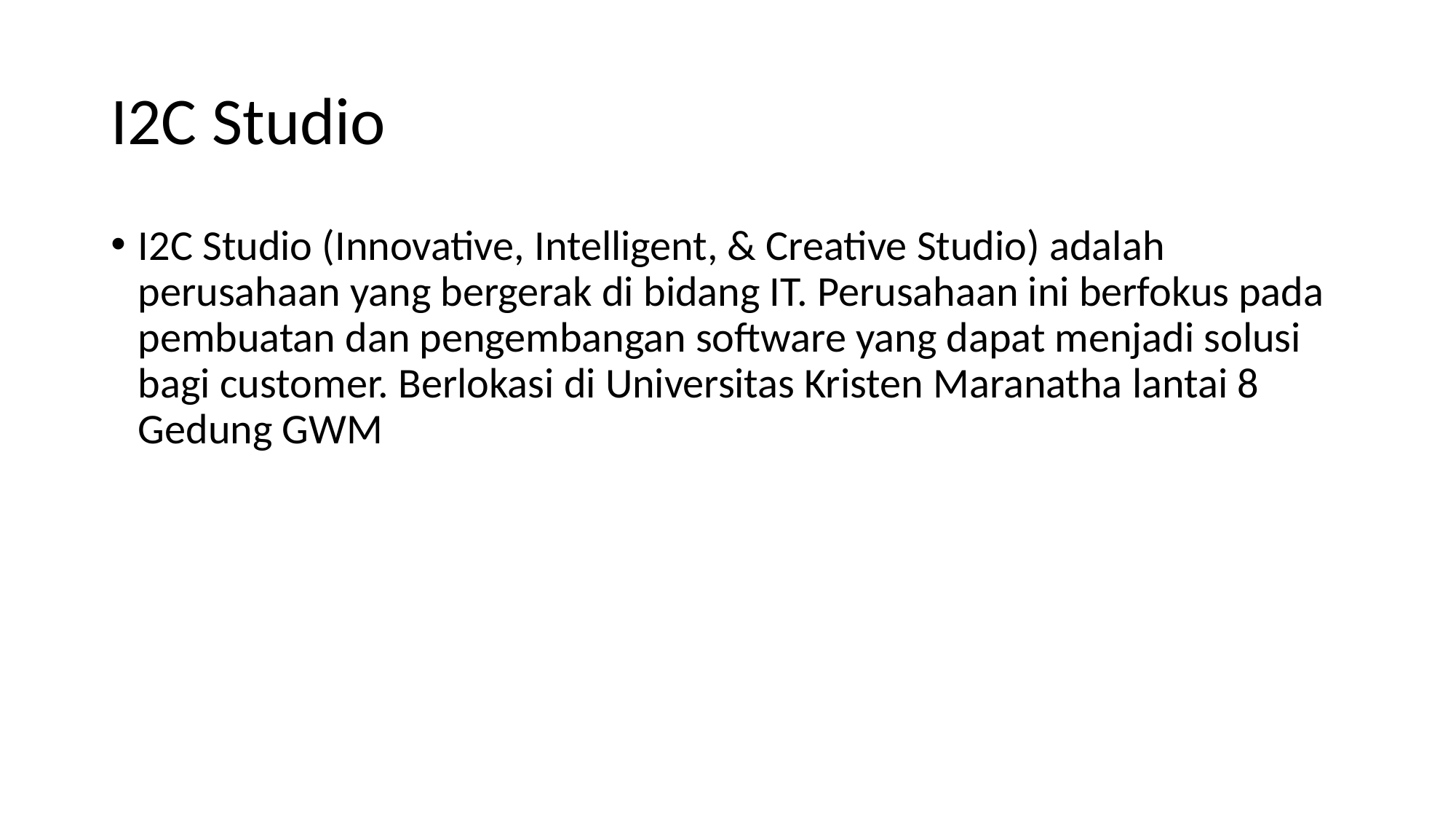

# I2C Studio
I2C Studio (Innovative, Intelligent, & Creative Studio) adalah perusahaan yang bergerak di bidang IT. Perusahaan ini berfokus pada pembuatan dan pengembangan software yang dapat menjadi solusi bagi customer. Berlokasi di Universitas Kristen Maranatha lantai 8 Gedung GWM